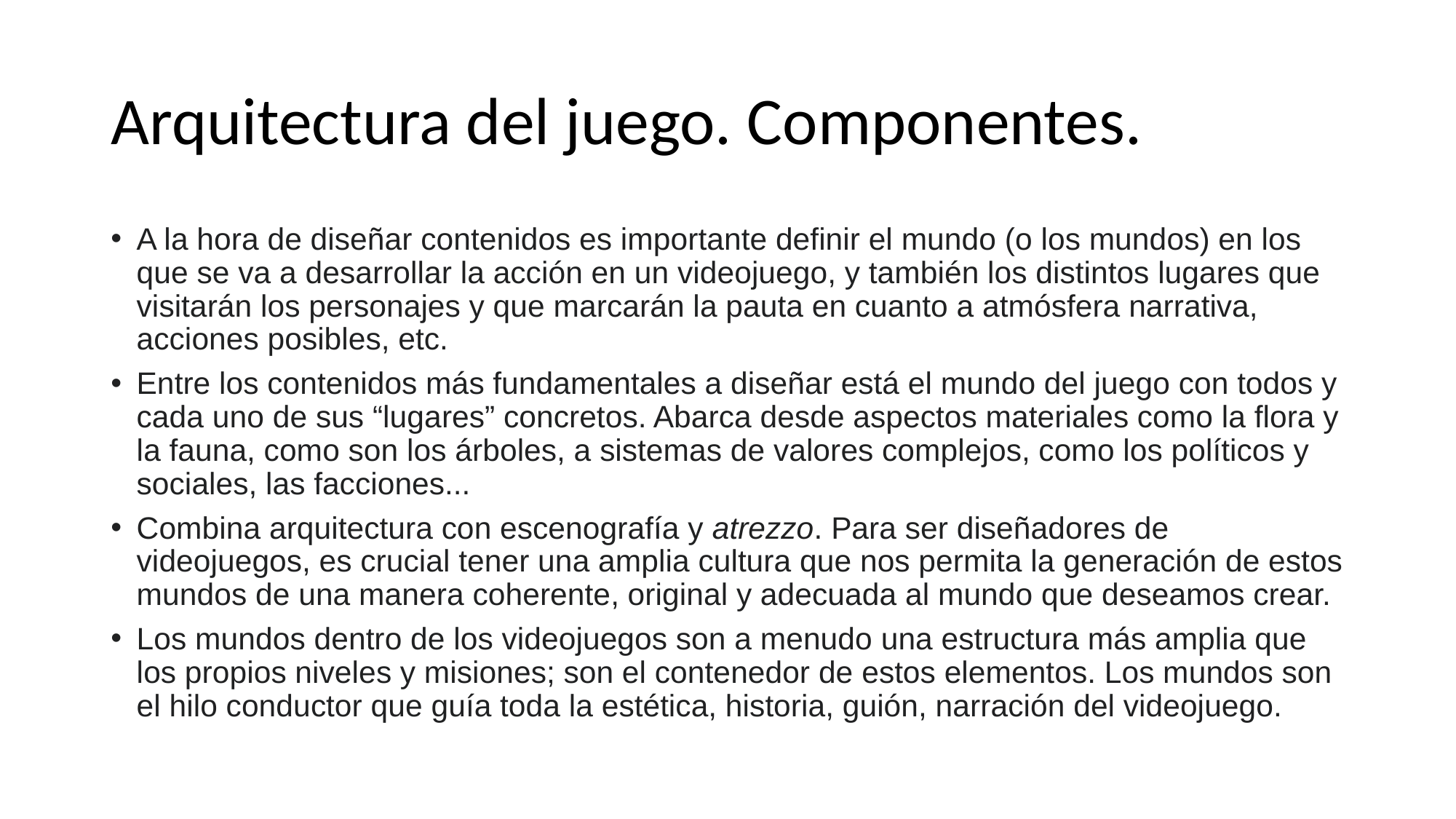

# Arquitectura del juego. Componentes.
A la hora de diseñar contenidos es importante definir el mundo (o los mundos) en los que se va a desarrollar la acción en un videojuego, y también los distintos lugares que visitarán los personajes y que marcarán la pauta en cuanto a atmósfera narrativa, acciones posibles, etc.
Entre los contenidos más fundamentales a diseñar está el mundo del juego con todos y cada uno de sus “lugares” concretos. Abarca desde aspectos materiales como la flora y la fauna, como son los árboles, a sistemas de valores complejos, como los políticos y sociales, las facciones...
Combina arquitectura con escenografía y atrezzo. Para ser diseñadores de videojuegos, es crucial tener una amplia cultura que nos permita la generación de estos mundos de una manera coherente, original y adecuada al mundo que deseamos crear.
Los mundos dentro de los videojuegos son a menudo una estructura más amplia que los propios niveles y misiones; son el contenedor de estos elementos. Los mundos son el hilo conductor que guía toda la estética, historia, guión, narración del videojuego.